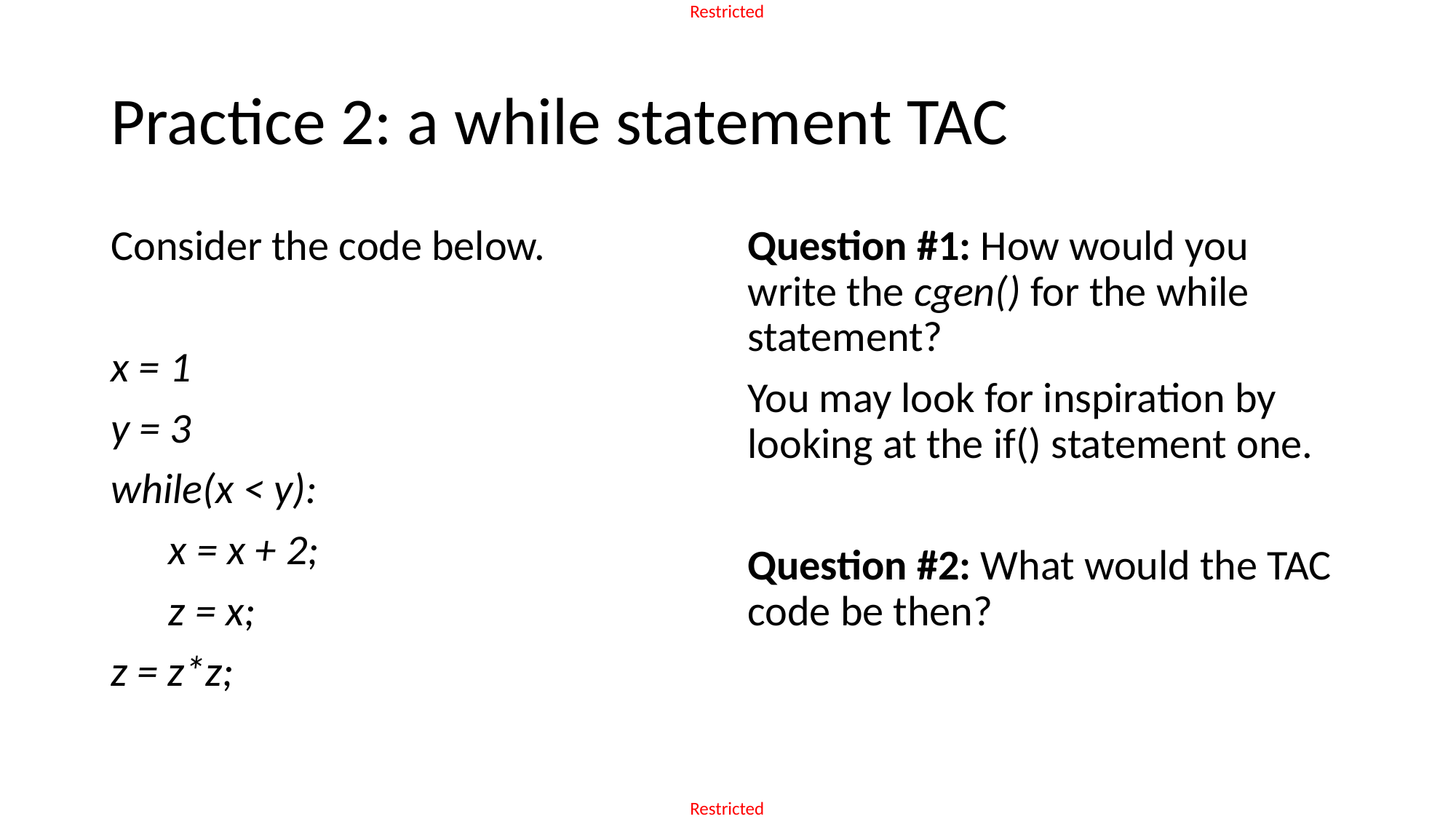

# Practice 2: a while statement TAC
Consider the code below.

x = 1
y = 3
while(x < y):
      x = x + 2;
      z = x;
z = z*z;

Question #1: How would you write the cgen() for the while statement?
You may look for inspiration by looking at the if() statement one.

Question #2: What would the TAC code be then?